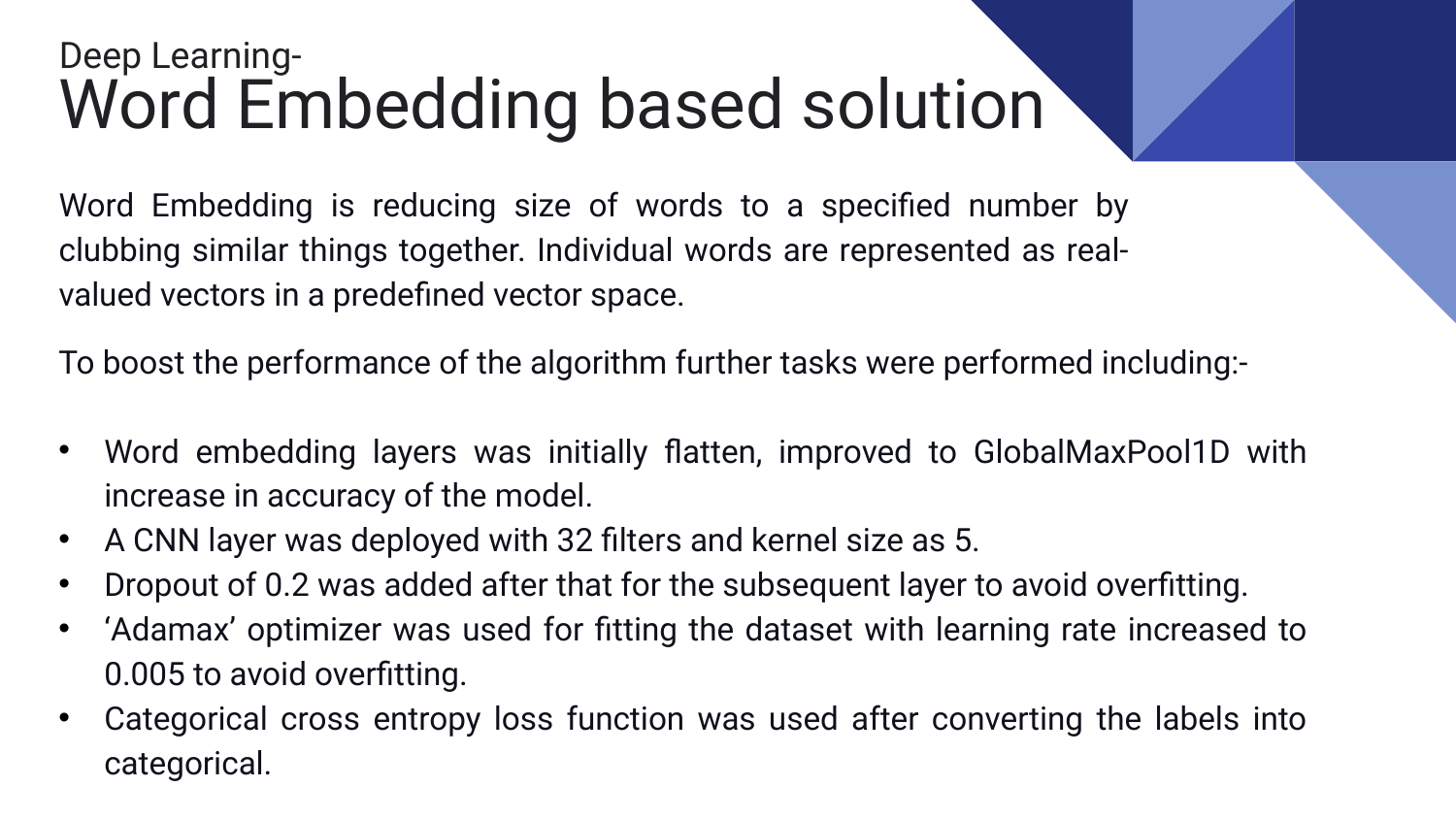

Deep Learning-
Word Embedding based solution
Word Embedding is reducing size of words to a specified number by clubbing similar things together. Individual words are represented as real-valued vectors in a predefined vector space.
To boost the performance of the algorithm further tasks were performed including:-

Word embedding layers was initially flatten, improved to GlobalMaxPool1D with increase in accuracy of the model.
A CNN layer was deployed with 32 filters and kernel size as 5.
Dropout of 0.2 was added after that for the subsequent layer to avoid overfitting.
‘Adamax’ optimizer was used for fitting the dataset with learning rate increased to 0.005 to avoid overfitting.
Categorical cross entropy loss function was used after converting the labels into categorical.